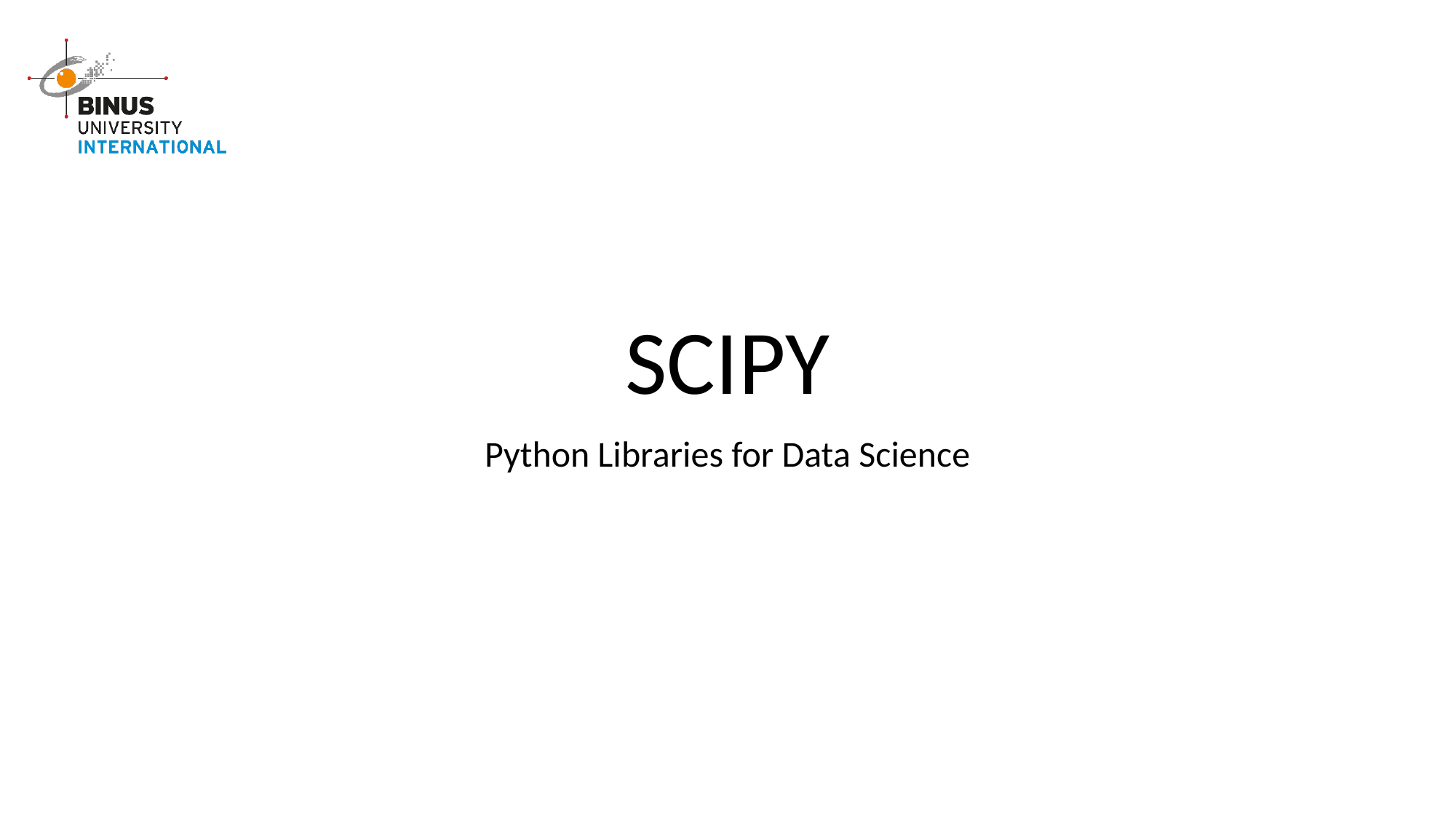

# SCIPY
Python Libraries for Data Science